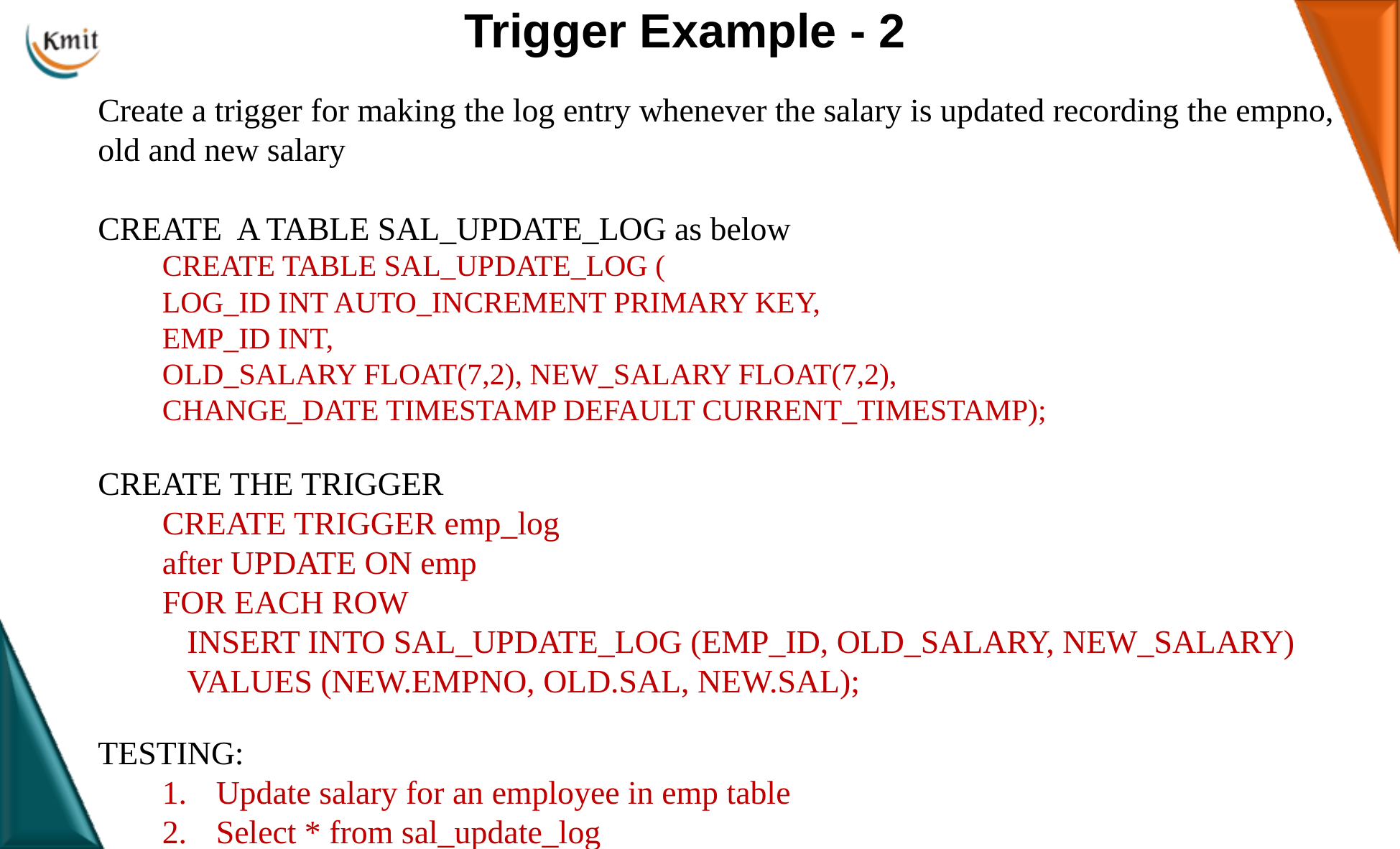

Trigger Example - 2
Create a trigger for making the log entry whenever the salary is updated recording the empno, old and new salary

CREATE  A TABLE SAL_UPDATE_LOG as below
CREATE TABLE SAL_UPDATE_LOG (
LOG_ID INT AUTO_INCREMENT PRIMARY KEY,
EMP_ID INT,
OLD_SALARY FLOAT(7,2), NEW_SALARY FLOAT(7,2),
CHANGE_DATE TIMESTAMP DEFAULT CURRENT_TIMESTAMP);

CREATE THE TRIGGER
CREATE TRIGGER emp_log
after UPDATE ON emp
FOR EACH ROW
   INSERT INTO SAL_UPDATE_LOG (EMP_ID, OLD_SALARY, NEW_SALARY)
   VALUES (NEW.EMPNO, OLD.SAL, NEW.SAL);

TESTING:
Update salary for an employee in emp table
Select * from sal_update_log